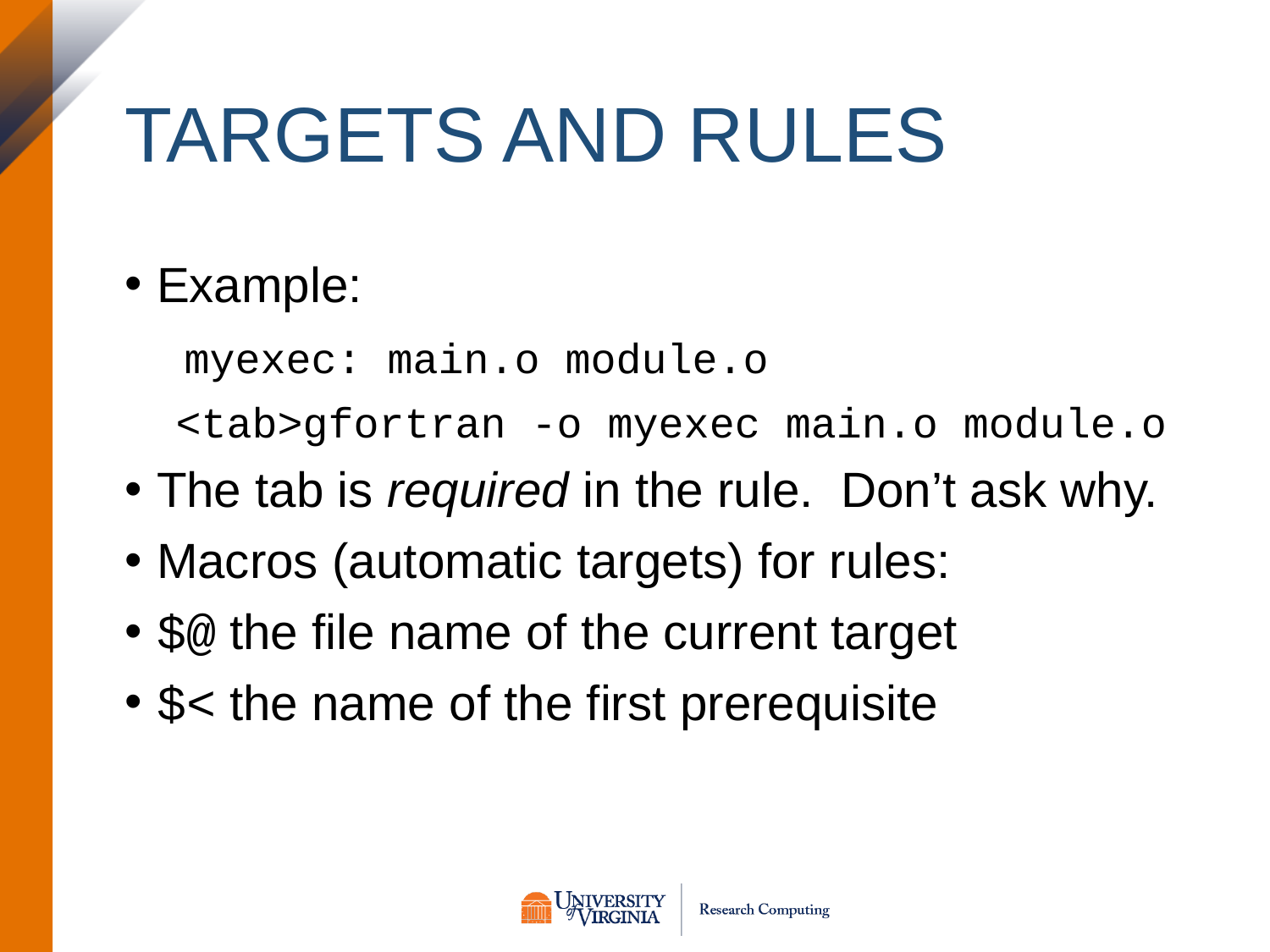

# Targets and Rules
Example:
  myexec: main.o module.o
  <tab>gfortran -o myexec main.o module.o
The tab is required in the rule.  Don’t ask why.
Macros (automatic targets) for rules:
$@ the file name of the current target
$< the name of the first prerequisite